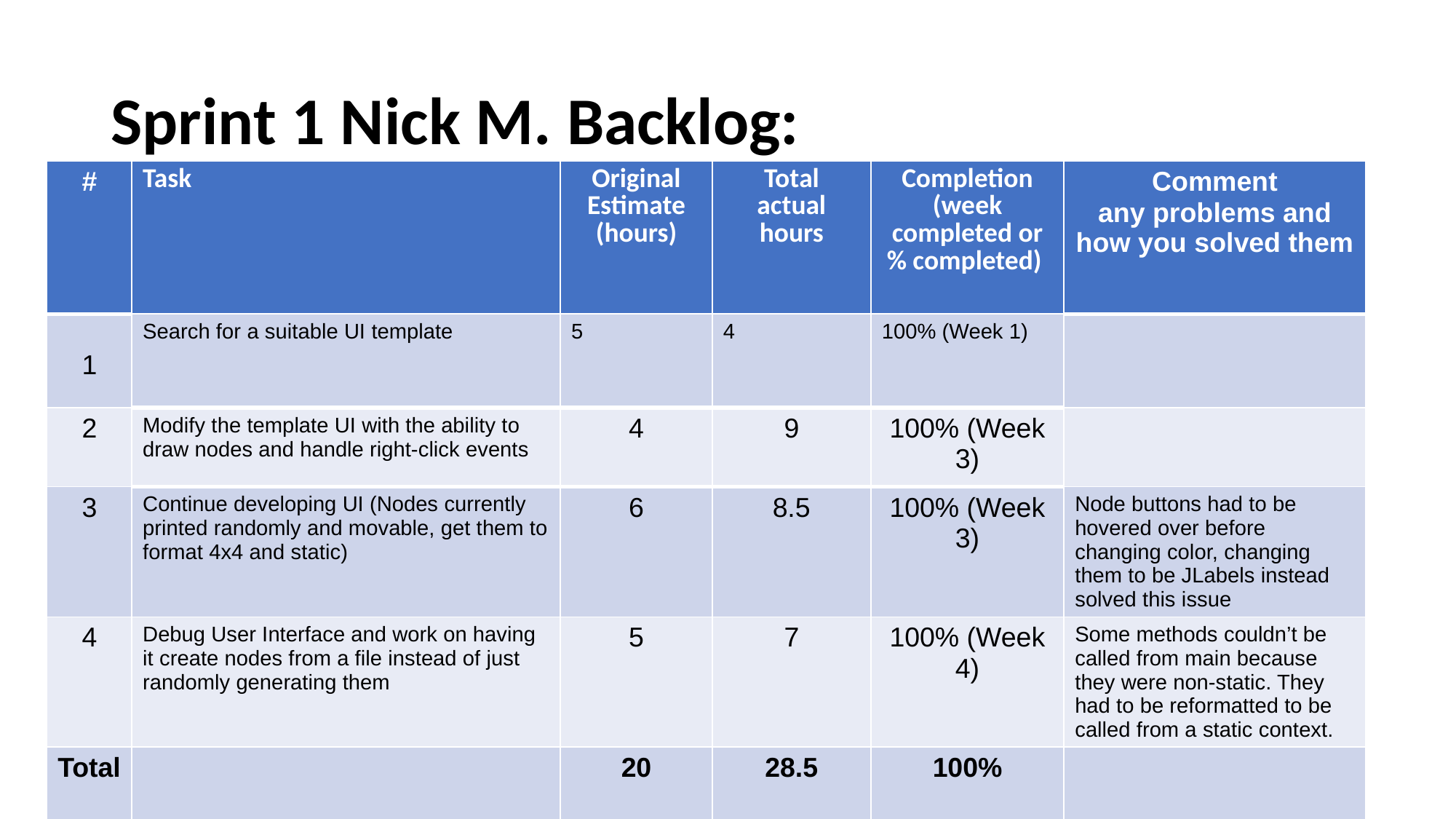

# Sprint 1 Nick M. Backlog:
| # | Task | Original Estimate (hours) | Total actual hours | Completion (week completed or % completed) | Comment any problems and how you solved them |
| --- | --- | --- | --- | --- | --- |
| 1 | Search for a suitable UI template | 5 | 4 | 100% (Week 1) |  |
| 2 | Modify the template UI with the ability to draw nodes and handle right-click events | 4 | 9 | 100% (Week 3) |  |
| 3 | Continue developing UI (Nodes currently printed randomly and movable, get them to format 4x4 and static) | 6 | 8.5 | 100% (Week 3) | Node buttons had to be hovered over before changing color, changing them to be JLabels instead solved this issue |
| 4 | Debug User Interface and work on having it create nodes from a file instead of just randomly generating them | 5 | 7 | 100% (Week 4) | Some methods couldn’t be called from main because they were non-static. They had to be reformatted to be called from a static context. |
| Total |  | 20 | 28.5 | 100% |  |